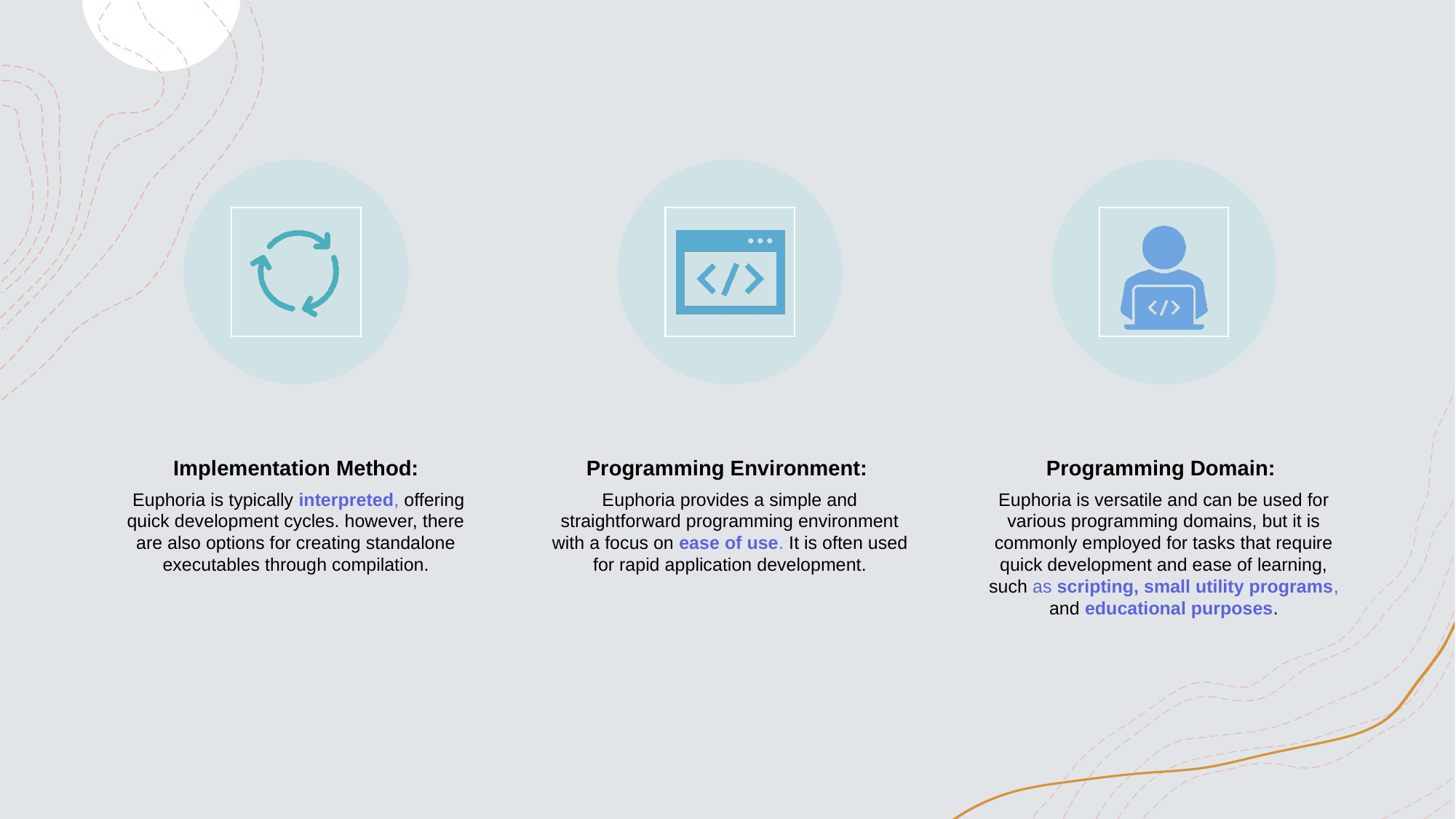

Implementation Method:
 Euphoria is typically interpreted, offering quick development cycles. however, there are also options for creating standalone executables through compilation.
Programming Environment:
Euphoria provides a simple and straightforward programming environment with a focus on ease of use. It is often used for rapid application development.
Programming Domain:
Euphoria is versatile and can be used for various programming domains, but it is commonly employed for tasks that require quick development and ease of learning, such as scripting, small utility programs, and educational purposes.